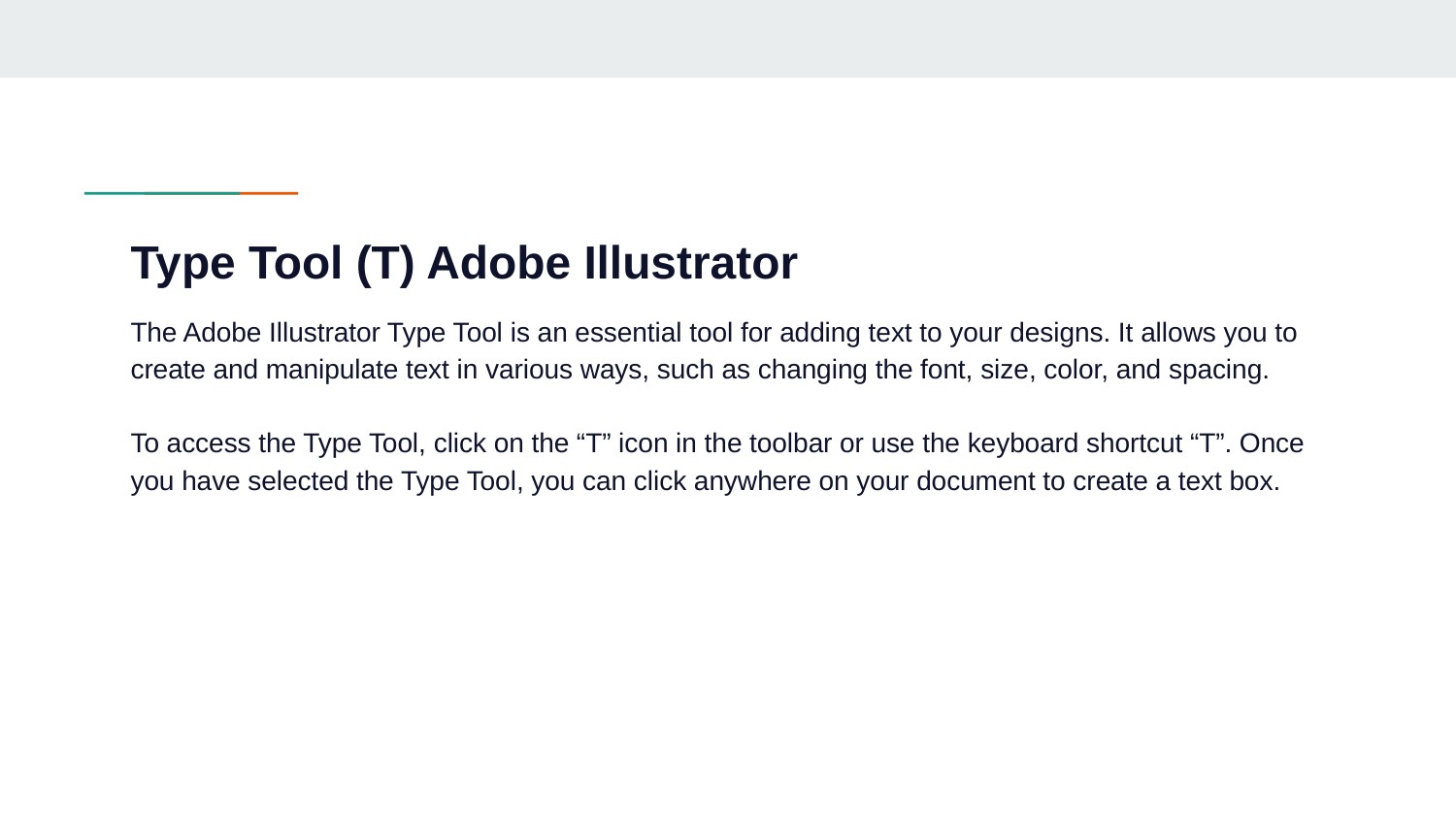

# Type Tool (T) Adobe Illustrator
The Adobe Illustrator Type Tool is an essential tool for adding text to your designs. It allows you to create and manipulate text in various ways, such as changing the font, size, color, and spacing.
To access the Type Tool, click on the “T” icon in the toolbar or use the keyboard shortcut “T”. Once you have selected the Type Tool, you can click anywhere on your document to create a text box.